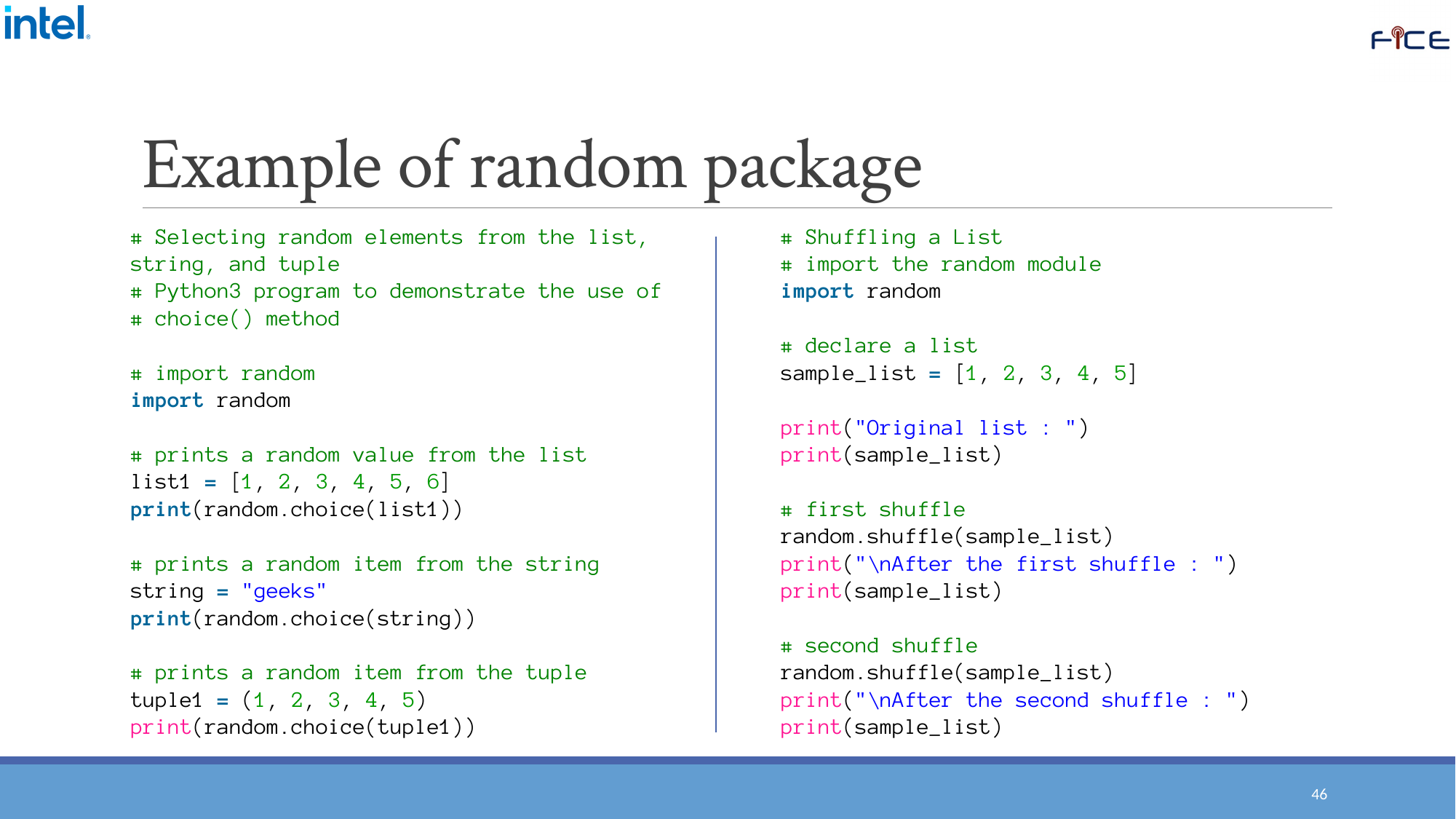

# Example of random package
# Selecting random elements from the list,
string, and tuple
# Python3 program to demonstrate the use of
# choice() method

# import random
import random

# prints a random value from the list
list1 = [1, 2, 3, 4, 5, 6]
print(random.choice(list1))

# prints a random item from the string
string = "geeks"
print(random.choice(string))

# prints a random item from the tuple
tuple1 = (1, 2, 3, 4, 5)
print(random.choice(tuple1))
# Shuffling a List
# import the random module
import random

# declare a list
sample_list = [1, 2, 3, 4, 5]

print("Original list : ")
print(sample_list)

# first shuffle
random.shuffle(sample_list)
print("\nAfter the first shuffle : ")
print(sample_list)

# second shuffle
random.shuffle(sample_list)
print("\nAfter the second shuffle : ")
print(sample_list)
46